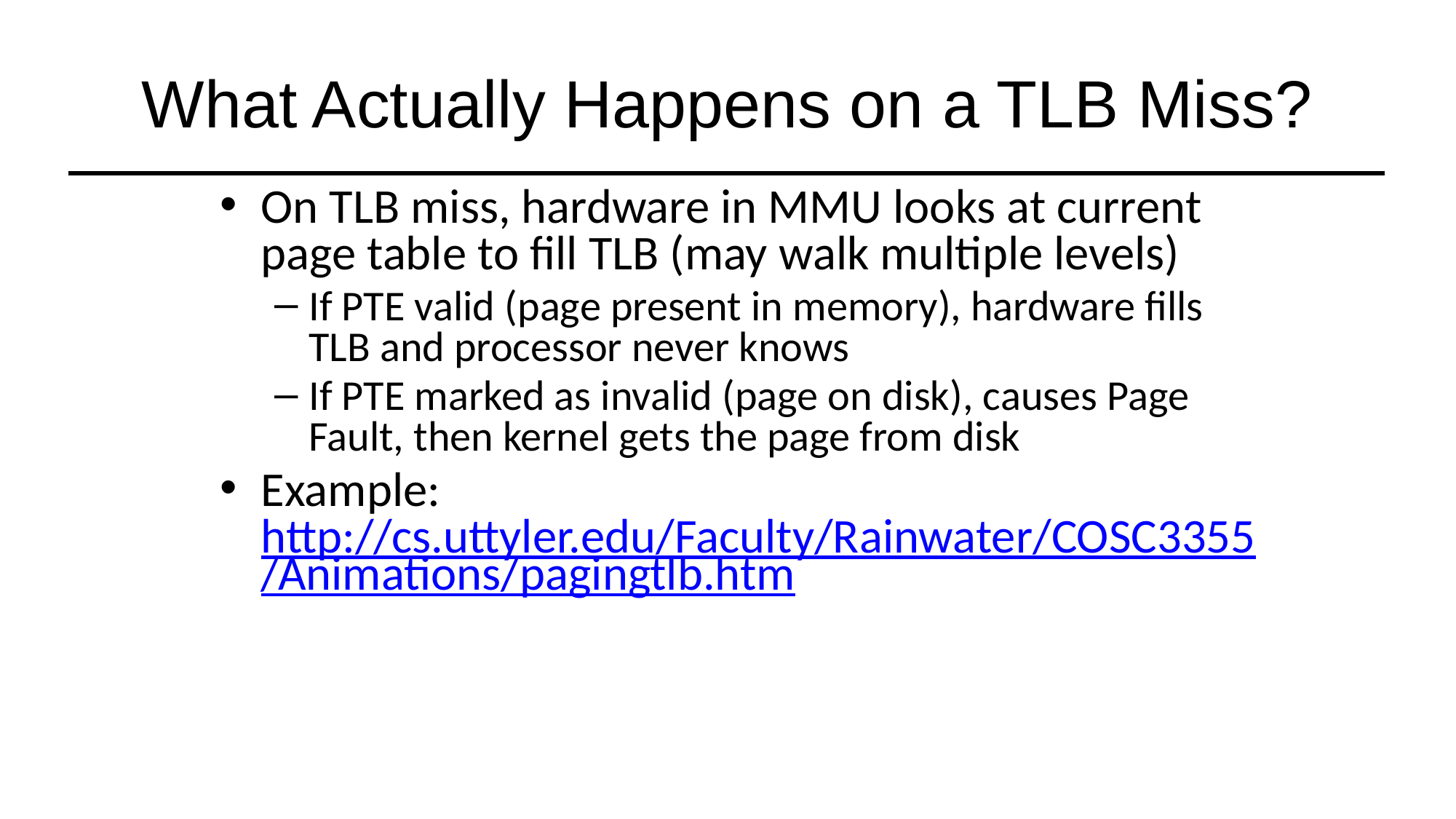

# What Actually Happens on a TLB Miss?
On TLB miss, hardware in MMU looks at current page table to fill TLB (may walk multiple levels)
If PTE valid (page present in memory), hardware fills TLB and processor never knows
If PTE marked as invalid (page on disk), causes Page Fault, then kernel gets the page from disk
Example: http://cs.uttyler.edu/Faculty/Rainwater/COSC3355/Animations/pagingtlb.htm